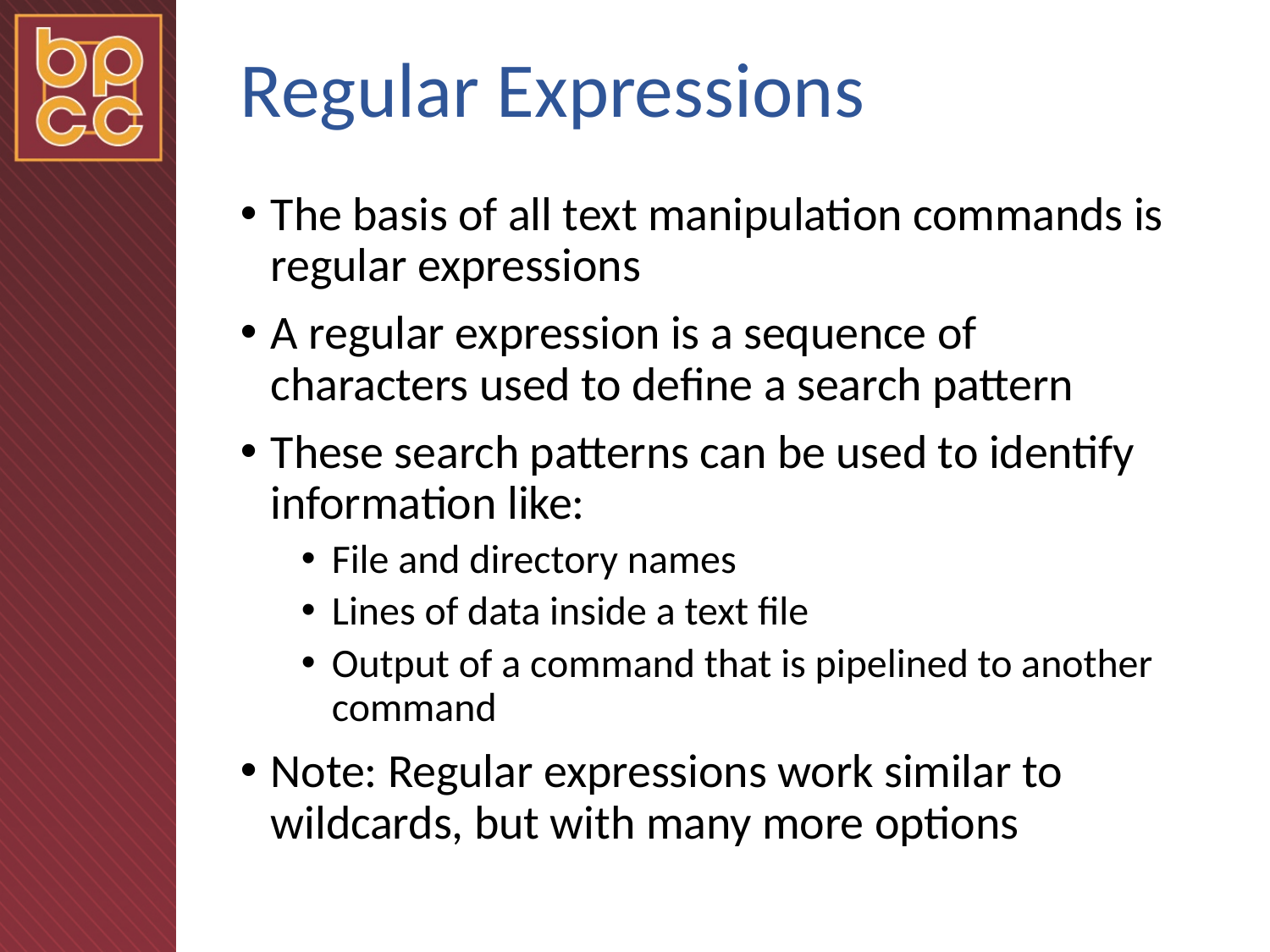

# Regular Expressions
The basis of all text manipulation commands is regular expressions
A regular expression is a sequence of characters used to define a search pattern
These search patterns can be used to identify information like:
File and directory names
Lines of data inside a text file
Output of a command that is pipelined to another command
Note: Regular expressions work similar to wildcards, but with many more options